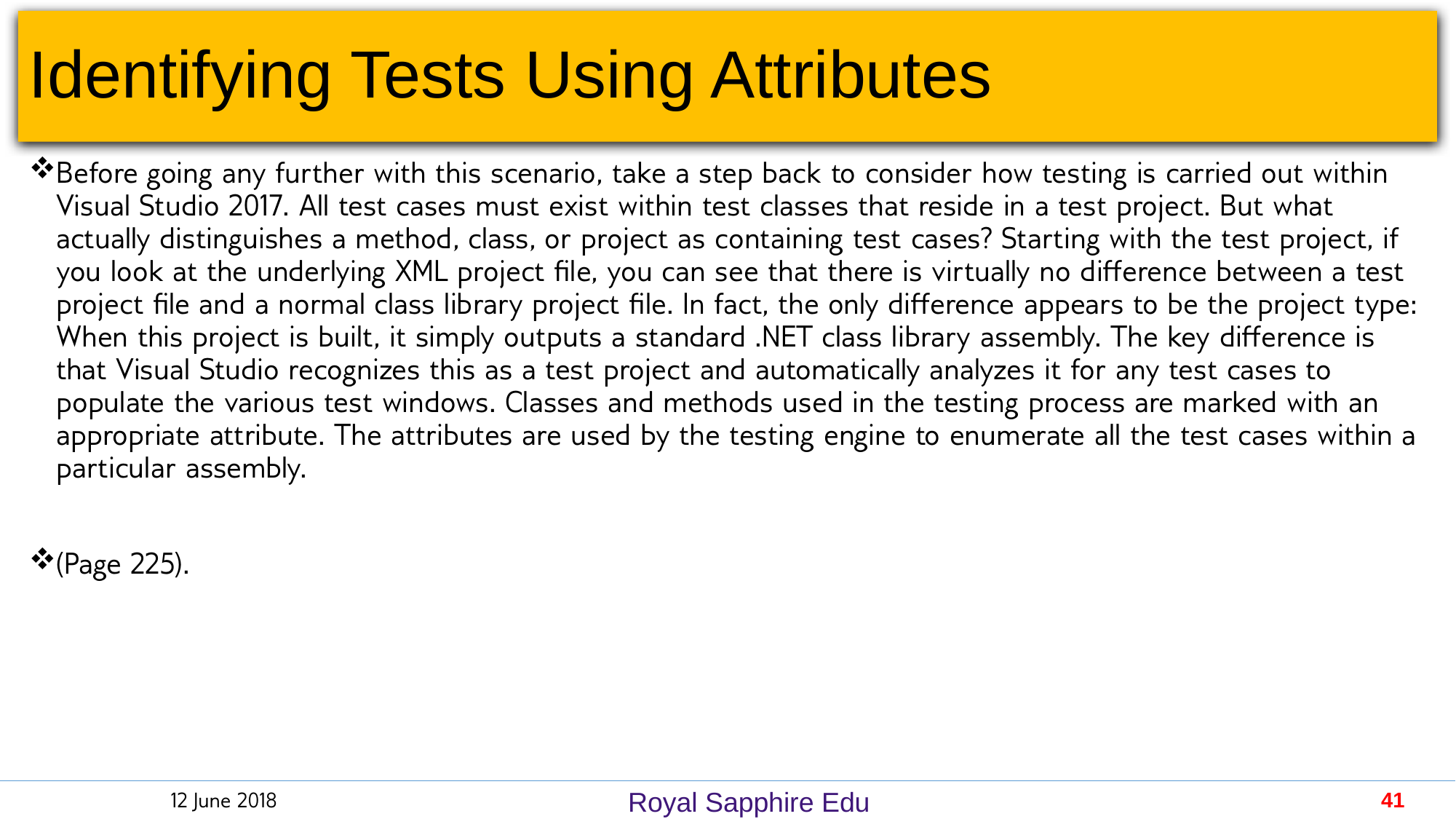

# Identifying Tests Using Attributes
Before going any further with this scenario, take a step back to consider how testing is carried out within Visual Studio 2017. All test cases must exist within test classes that reside in a test project. But what actually distinguishes a method, class, or project as containing test cases? Starting with the test project, if you look at the underlying XML project file, you can see that there is virtually no difference between a test project file and a normal class library project file. In fact, the only difference appears to be the project type: When this project is built, it simply outputs a standard .NET class library assembly. The key difference is that Visual Studio recognizes this as a test project and automatically analyzes it for any test cases to populate the various test windows. Classes and methods used in the testing process are marked with an appropriate attribute. The attributes are used by the testing engine to enumerate all the test cases within a particular assembly.

(Page 225).
12 June 2018
41